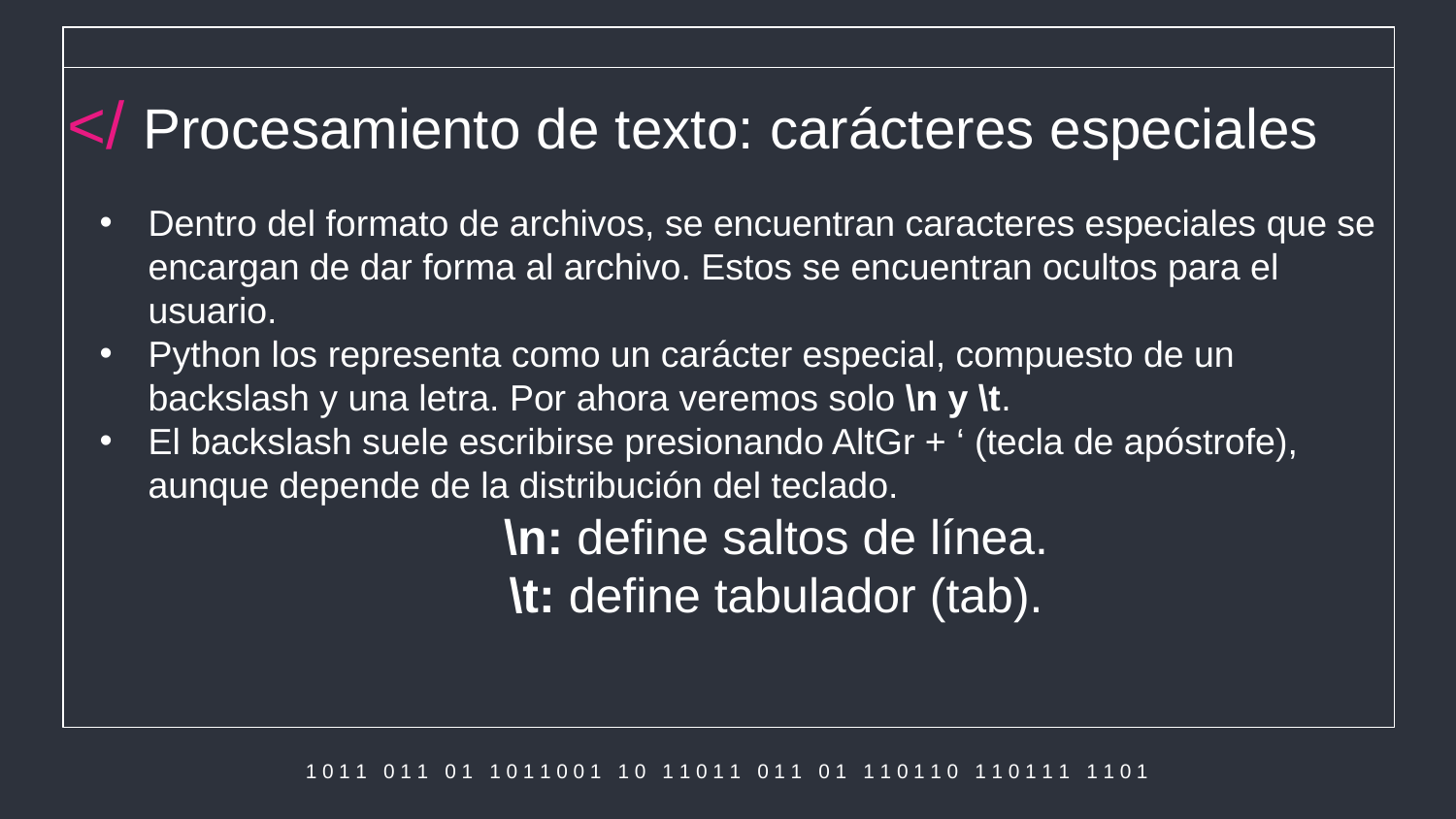

</ Procesamiento de texto: carácteres especiales
Dentro del formato de archivos, se encuentran caracteres especiales que se encargan de dar forma al archivo. Estos se encuentran ocultos para el usuario.
Python los representa como un carácter especial, compuesto de un backslash y una letra. Por ahora veremos solo \n y \t.
El backslash suele escribirse presionando AltGr + ‘ (tecla de apóstrofe), aunque depende de la distribución del teclado.
\n: define saltos de línea.
\t: define tabulador (tab).